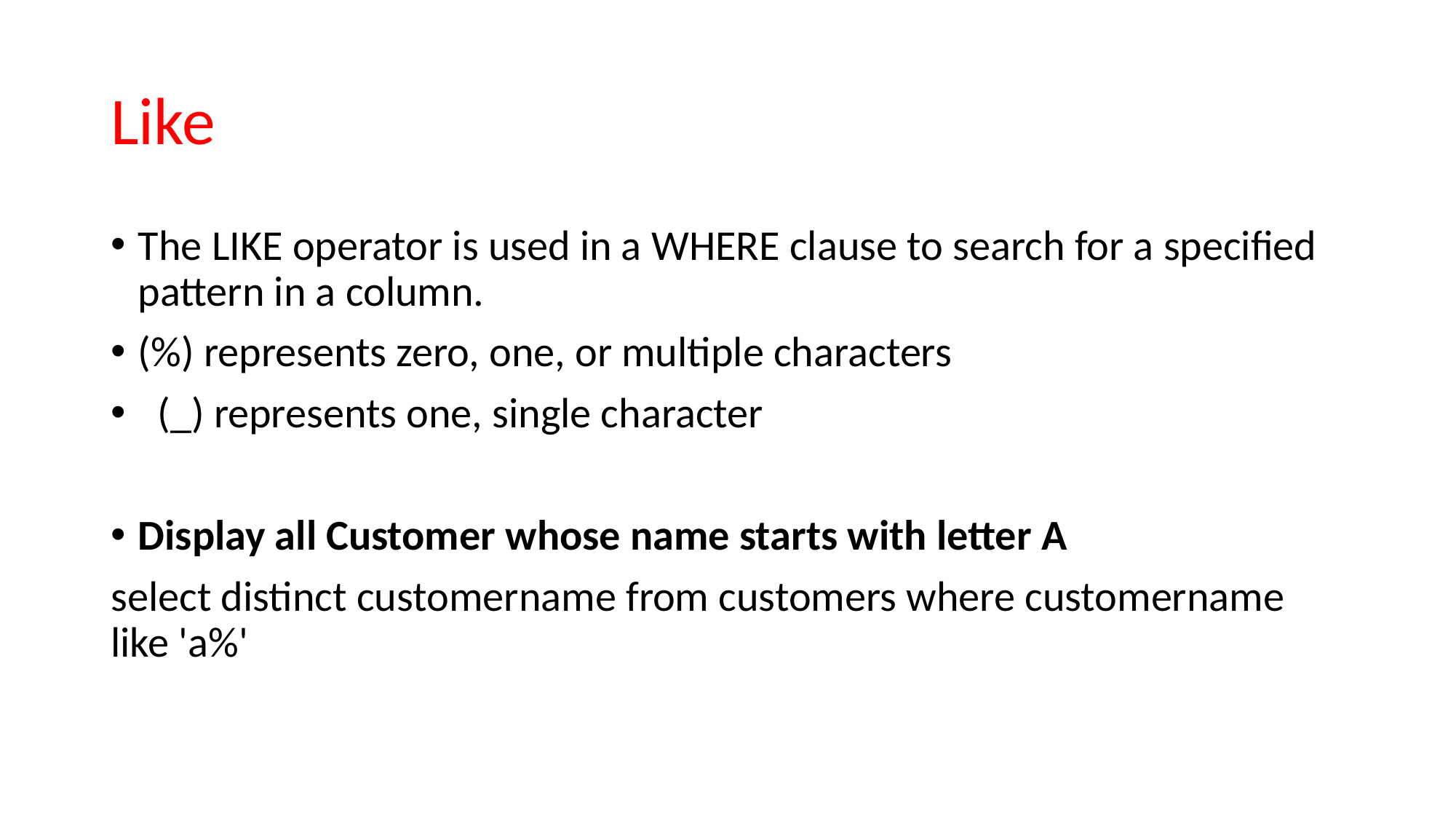

# Like
The LIKE operator is used in a WHERE clause to search for a specified pattern in a column.
(%) represents zero, one, or multiple characters
  (_) represents one, single character

Display all Customer whose name starts with letter A
select distinct customername from customers where customername like 'a%'